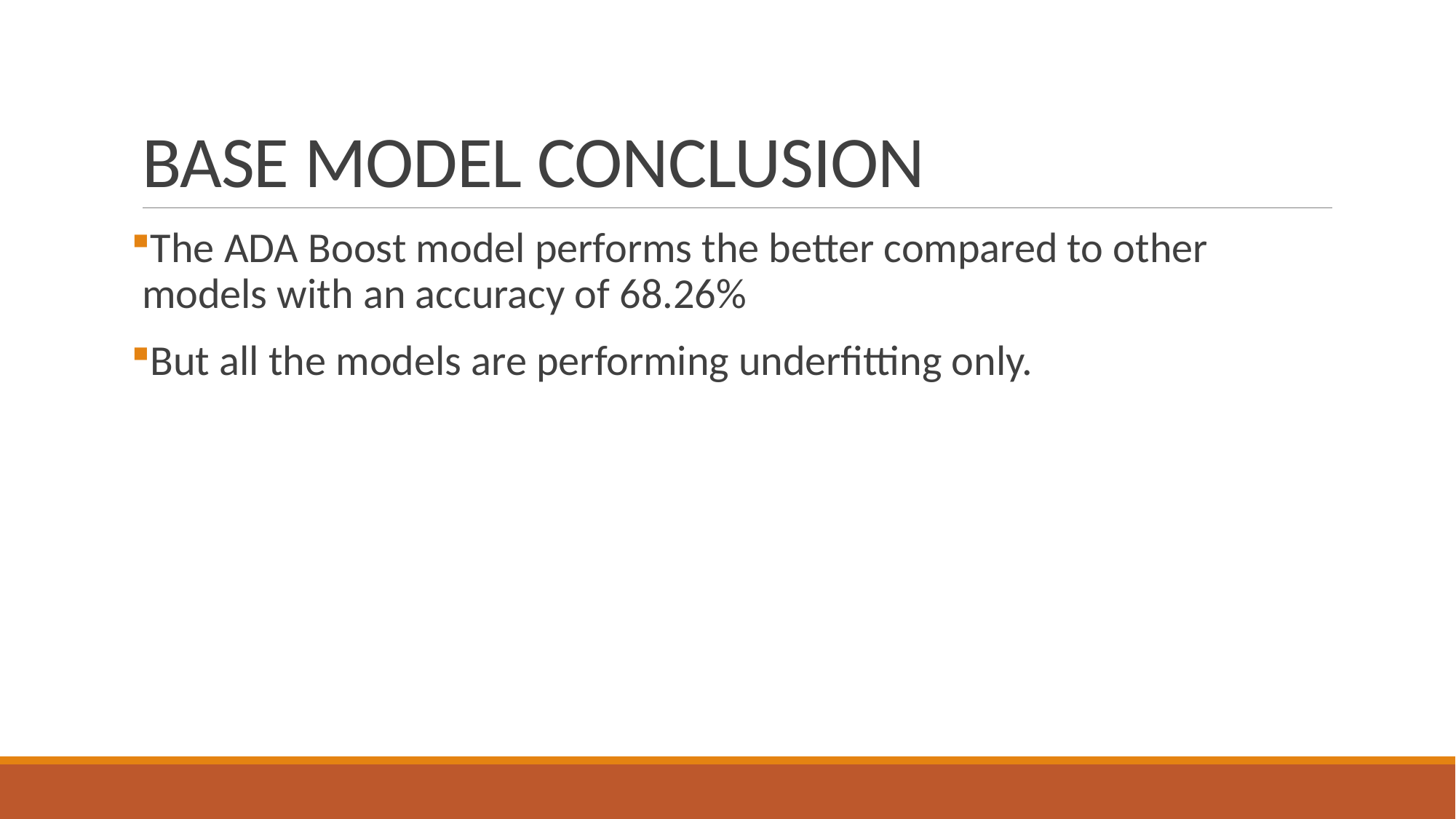

# BASE MODEL CONCLUSION
The ADA Boost model performs the better compared to other models with an accuracy of 68.26%
But all the models are performing underfitting only.